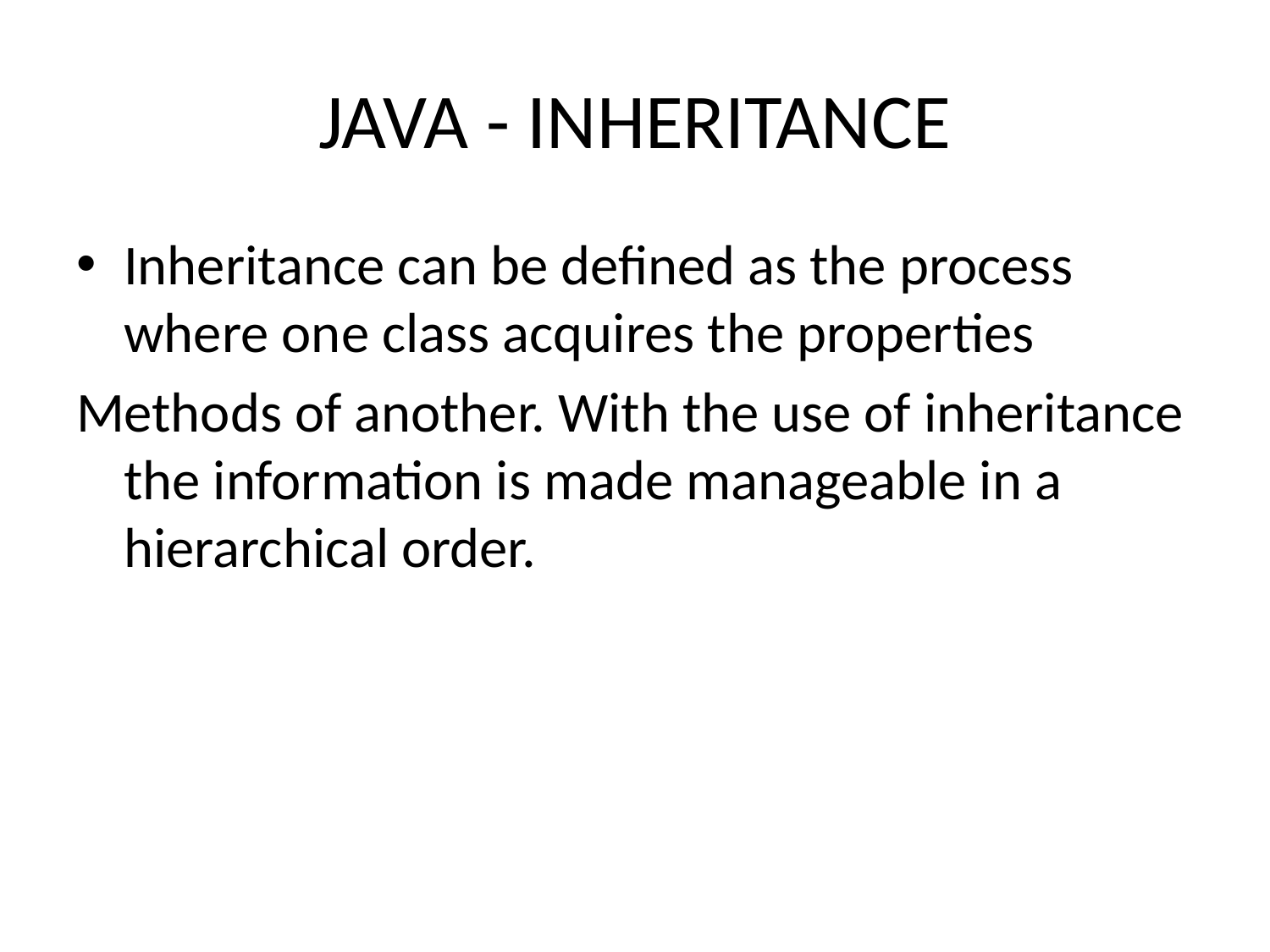

# JAVA - INHERITANCE
Inheritance can be defined as the process where one class acquires the properties
Methods of another. With the use of inheritance the information is made manageable in a hierarchical order.